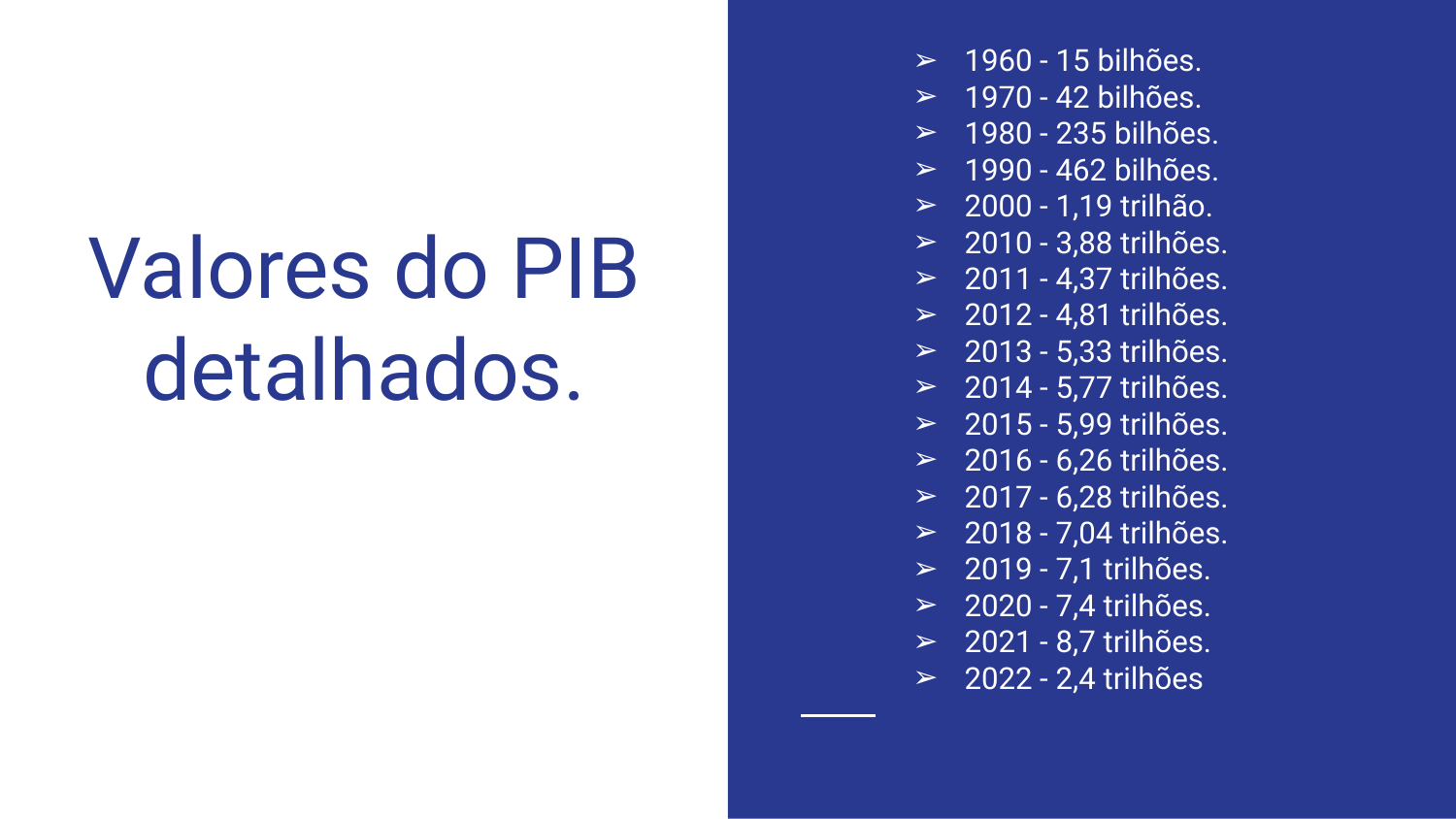

1960 - 15 bilhões.
1970 - 42 bilhões.
1980 - 235 bilhões.
1990 - 462 bilhões.
2000 - 1,19 trilhão.
2010 - 3,88 trilhões.
2011 - 4,37 trilhões.
2012 - 4,81 trilhões.
2013 - 5,33 trilhões.
2014 - 5,77 trilhões.
2015 - 5,99 trilhões.
2016 - 6,26 trilhões.
2017 - 6,28 trilhões.
2018 - 7,04 trilhões.
2019 - 7,1 trilhões.
2020 - 7,4 trilhões.
2021 - 8,7 trilhões.
2022 - 2,4 trilhões
# Valores do PIB detalhados.